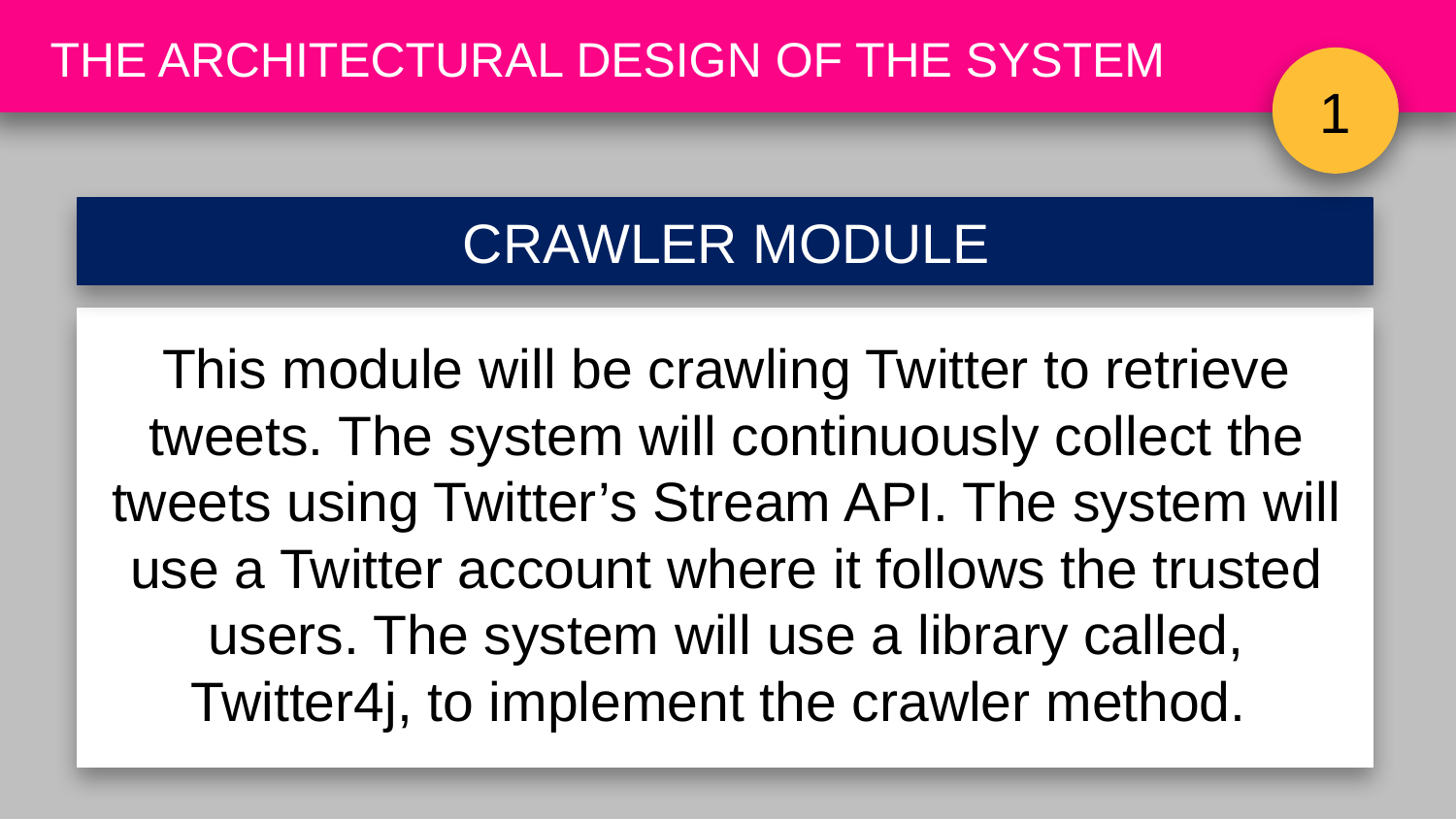

THE ARCHITECTURAL DESIGN OF THE SYSTEM
1

CRAWLER MODULE

This module will be crawling Twitter to retrieve tweets. The system will continuously collect the tweets using Twitter’s Stream API. The system will use a Twitter account where it follows the trusted users. The system will use a library called, Twitter4j, to implement the crawler method.